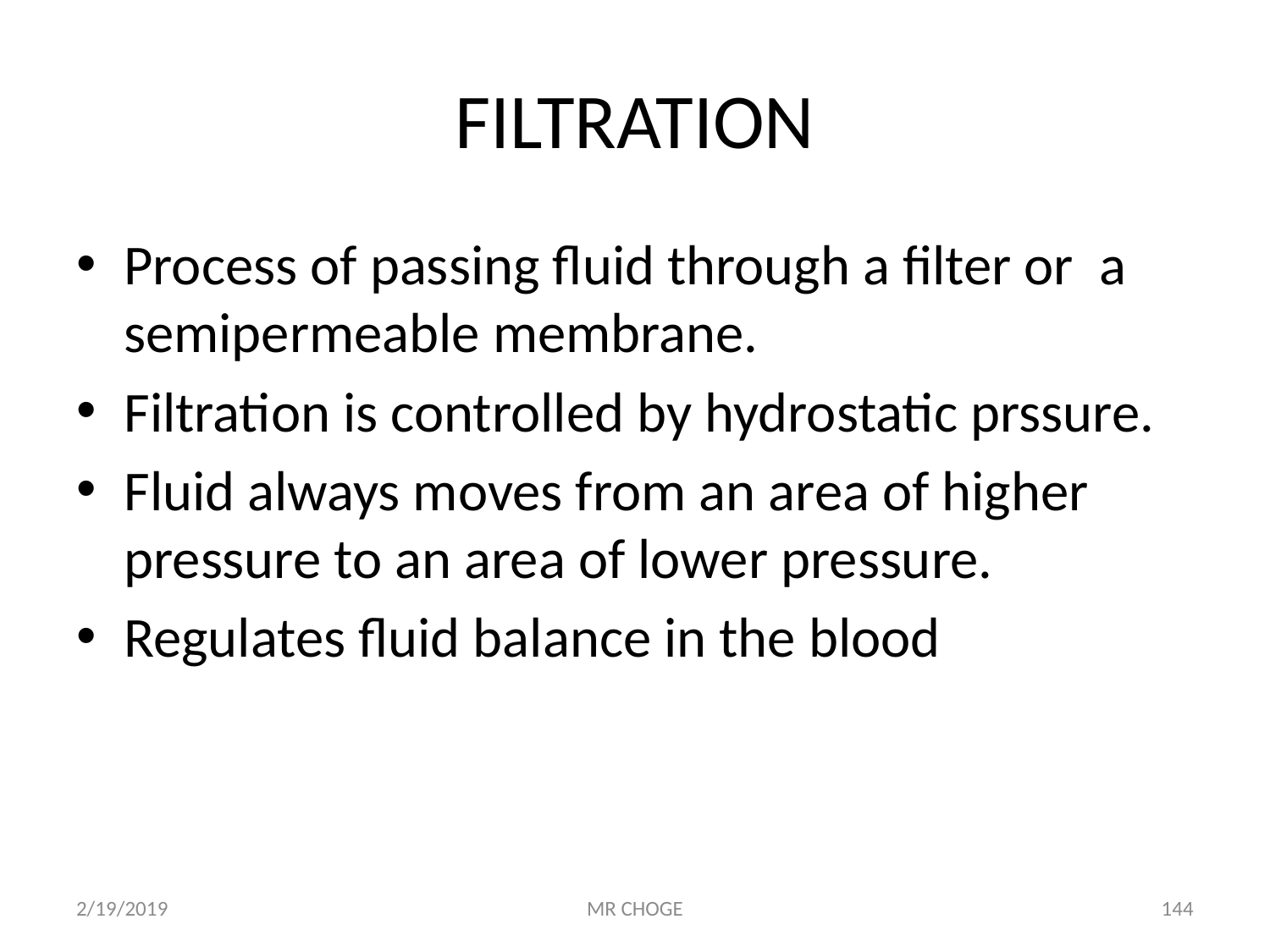

# FILTRATION
Process of passing fluid through a filter or  a semipermeable membrane.
Filtration is controlled by hydrostatic prssure.
Fluid always moves from an area of higher pressure to an area of lower pressure.
Regulates fluid balance in the blood
2/19/2019
MR CHOGE
144